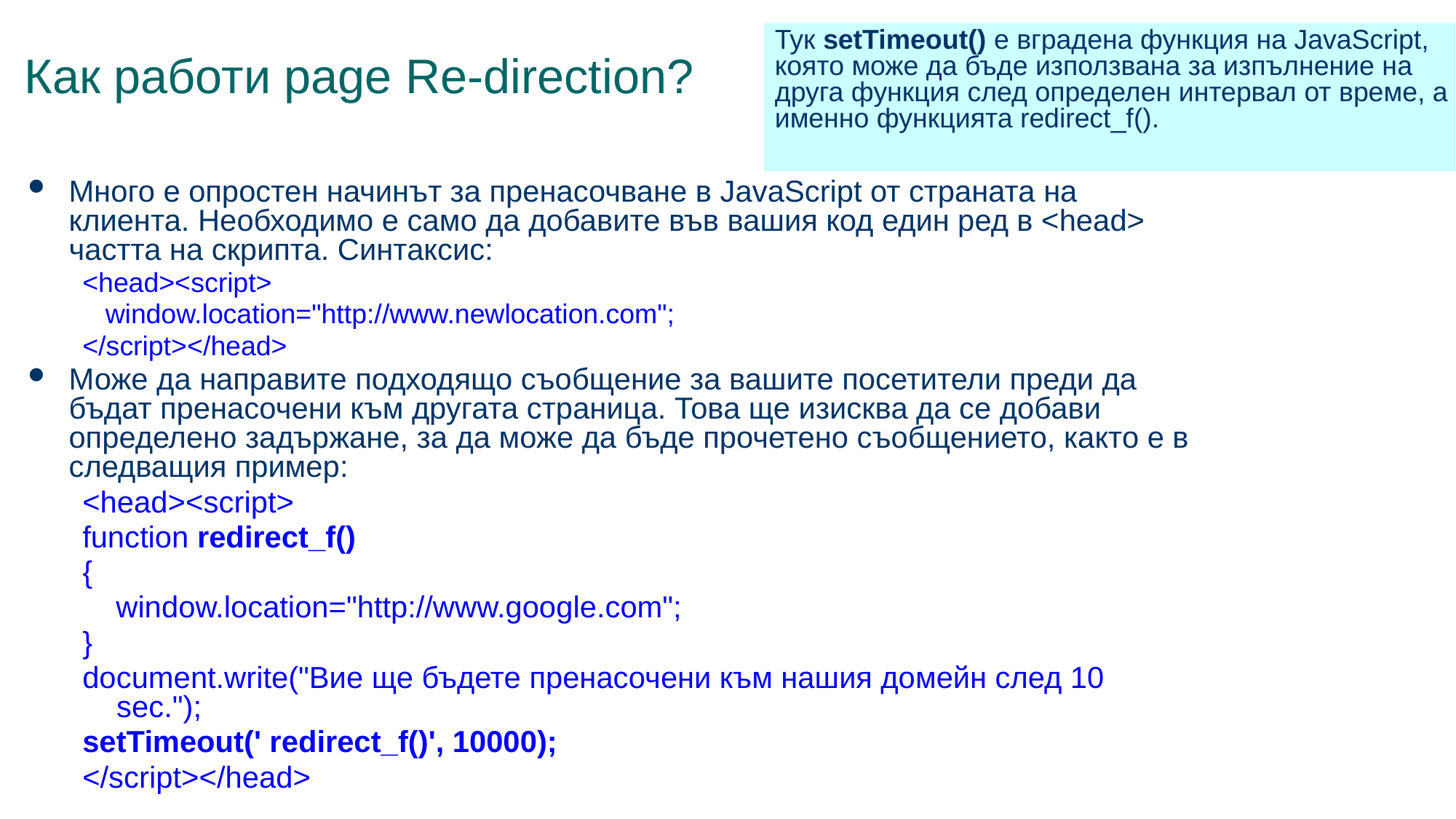

# Как работи page Re-direction?
Тук setTimeout() е вградена функция на JavaScript, която може да бъде използвана за изпълнение на друга функция след определен интервал от време, а именно функцията redirect_f().

Много е опростен начинът за пренасочване в JavaScript от страната на клиента. Необходимо е само да добавите във вашия код един ред в <head> частта на скрипта. Синтаксис:
<head><script>
   window.location="http://www.newlocation.com";
</script></head>
Може да направите подходящо съобщение за вашите посетители преди да бъдат пренасочени към другата страница. Това ще изисква да се добави определено задържане, за да може да бъде прочетено съобщението, както е в следващия пример:
<head><script>
function redirect_f()
{
    window.location="http://www.google.com";
}
document.write("Вие ще бъдете пренасочени към нашия домейн след 10 sec.");
setTimeout(' redirect_f()', 10000);
</script></head>
50